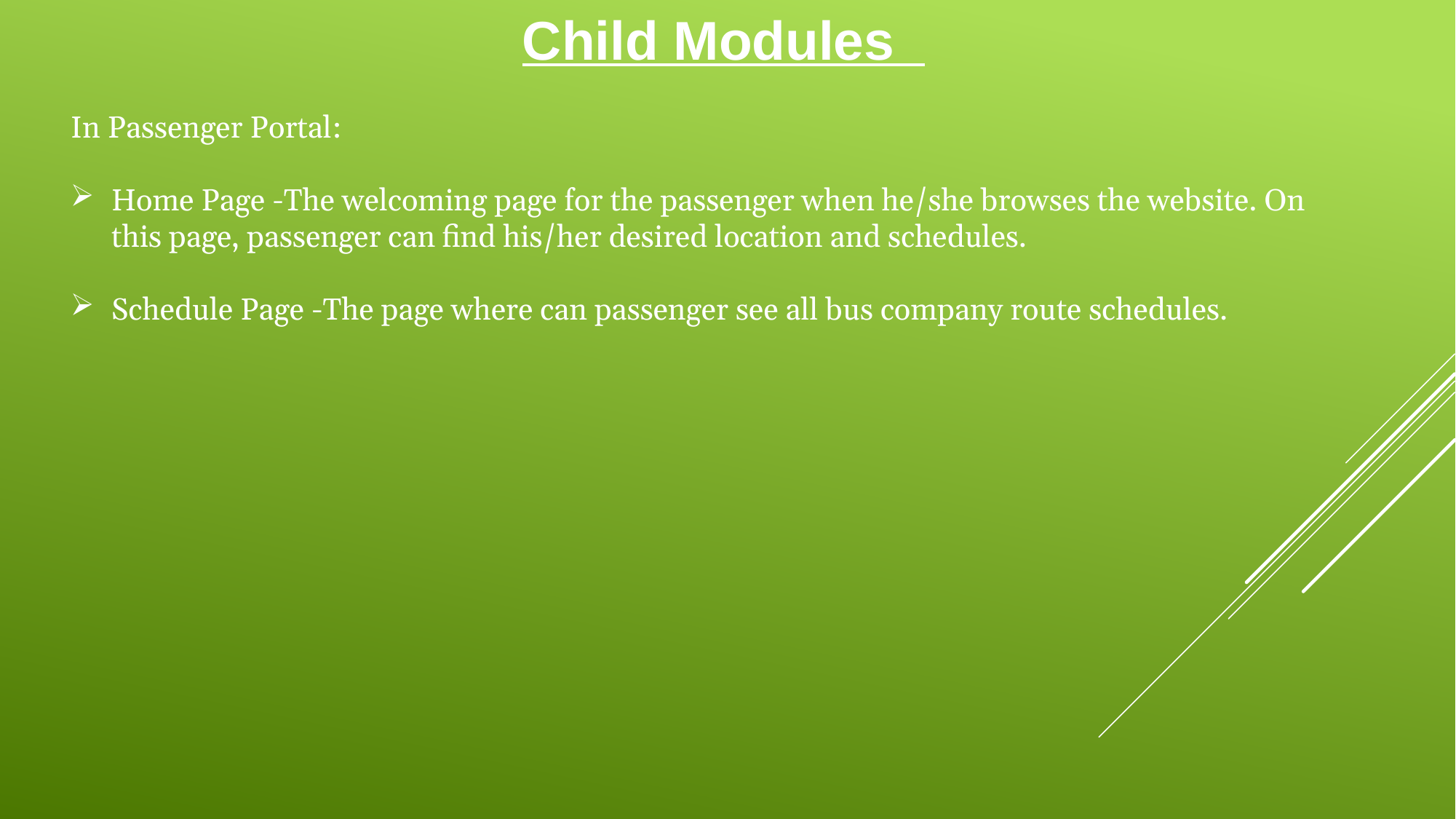

Child Modules
In Passenger Portal:

Home Page -The welcoming page for the passenger when he/she browses the website. On this page, passenger can find his/her desired location and schedules.

Schedule Page -The page where can passenger see all bus company route schedules.